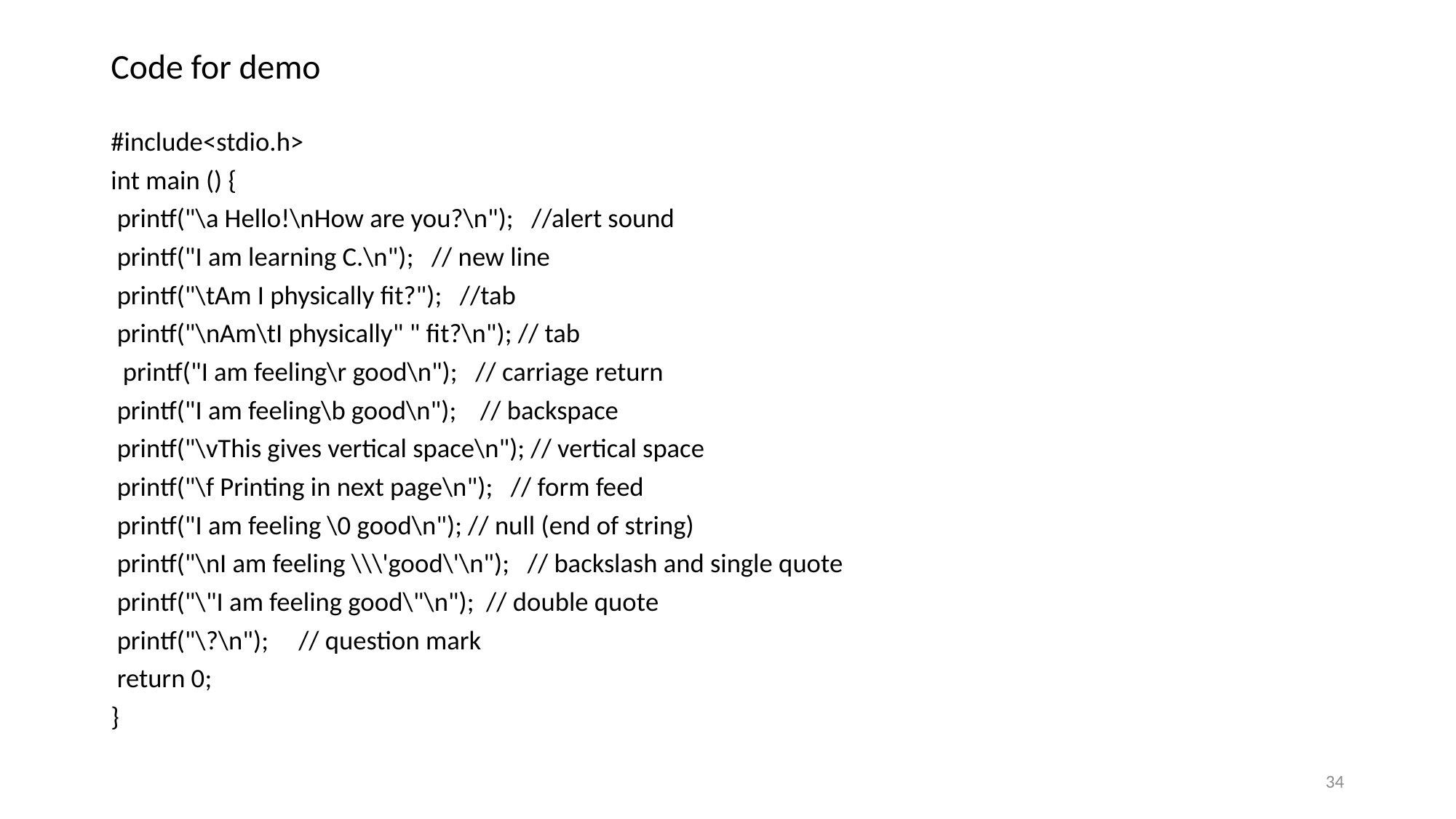

# Code for demo
#include<stdio.h>
int main () {
 printf("\a Hello!\nHow are you?\n");   //alert sound
 printf("I am learning C.\n");   // new line
 printf("\tAm I physically fit?");   //tab
 printf("\nAm\tI physically" " fit?\n"); // tab
  printf("I am feeling\r good\n");   // carriage return
 printf("I am feeling\b good\n");    // backspace
 printf("\vThis gives vertical space\n"); // vertical space
 printf("\f Printing in next page\n");   // form feed
 printf("I am feeling \0 good\n"); // null (end of string)
 printf("\nI am feeling \\\'good\'\n");   // backslash and single quote
 printf("\"I am feeling good\"\n");  // double quote
 printf("\?\n");     // question mark
 return 0;
}
34